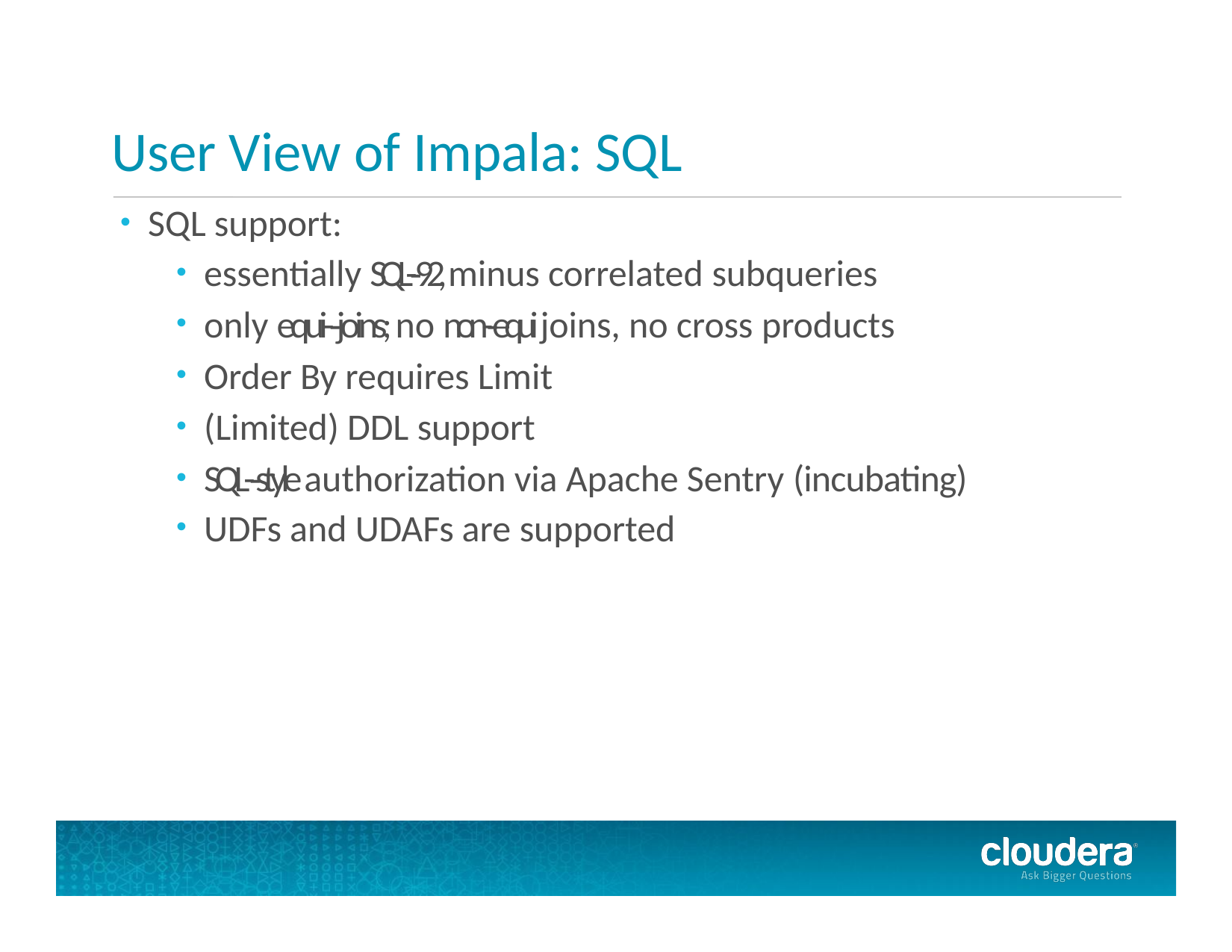

# User View of Impala: SQL
SQL support:
essentially SQL-­‐92, minus correlated subqueries
only equi-­‐joins; no non-­‐equi joins, no cross products
Order By requires Limit
(Limited) DDL support
SQL-­‐style authorization via Apache Sentry (incubating)
UDFs and UDAFs are supported